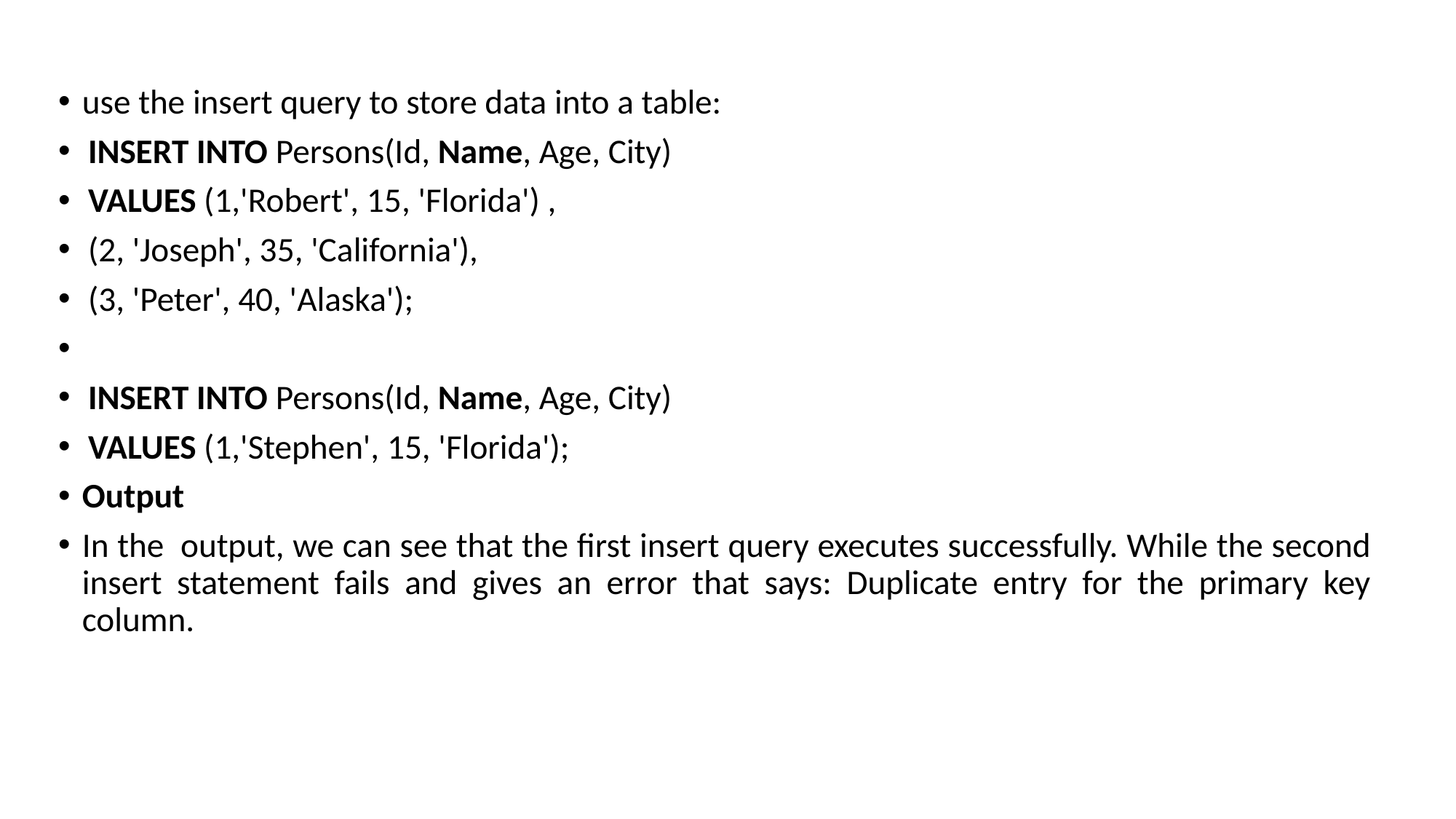

use the insert query to store data into a table:
INSERT INTO Persons(Id, Name, Age, City)
VALUES (1,'Robert', 15, 'Florida') ,
(2, 'Joseph', 35, 'California'),
(3, 'Peter', 40, 'Alaska');

INSERT INTO Persons(Id, Name, Age, City)
VALUES (1,'Stephen', 15, 'Florida');
Output
In the  output, we can see that the first insert query executes successfully. While the second insert statement fails and gives an error that says: Duplicate entry for the primary key column.